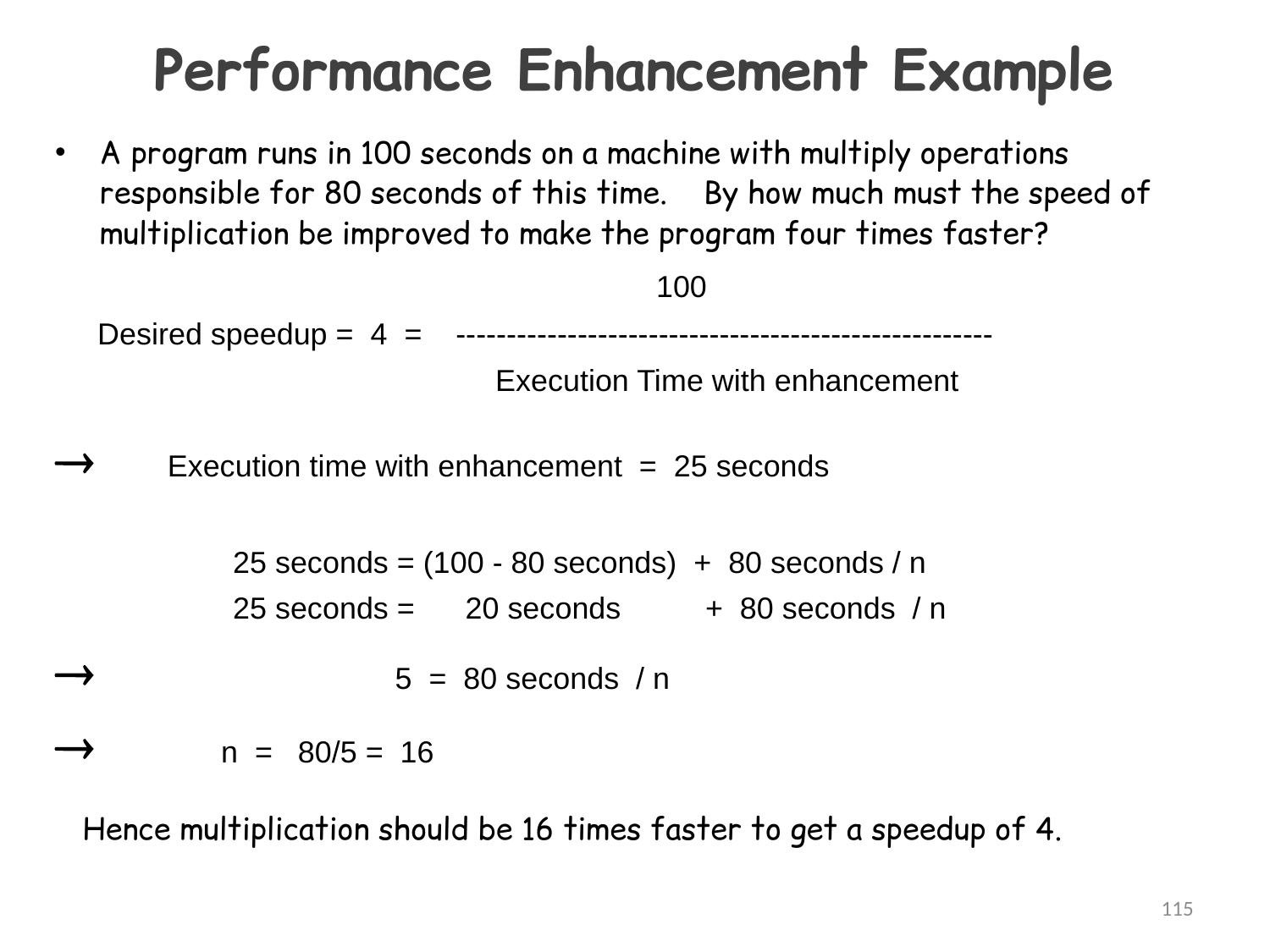

# Performance Enhancement Example
A program runs in 100 seconds on a machine with multiply operations responsible for 80 seconds of this time.    By how much must the speed of multiplication be improved to make the program four times faster?
                                                                        100
     Desired speedup =  4  =    -----------------------------------------------------
                                                    Execution Time with enhancement

→   Execution time with enhancement  =  25 seconds

                     25 seconds = (100 - 80 seconds)  +  80 seconds / n
                     25 seconds =      20 seconds          +  80 seconds  / n
→             5  =  80 seconds  / n
→               n  =   80/5 =  16

   Hence multiplication should be 16 times faster to get a speedup of 4.

115